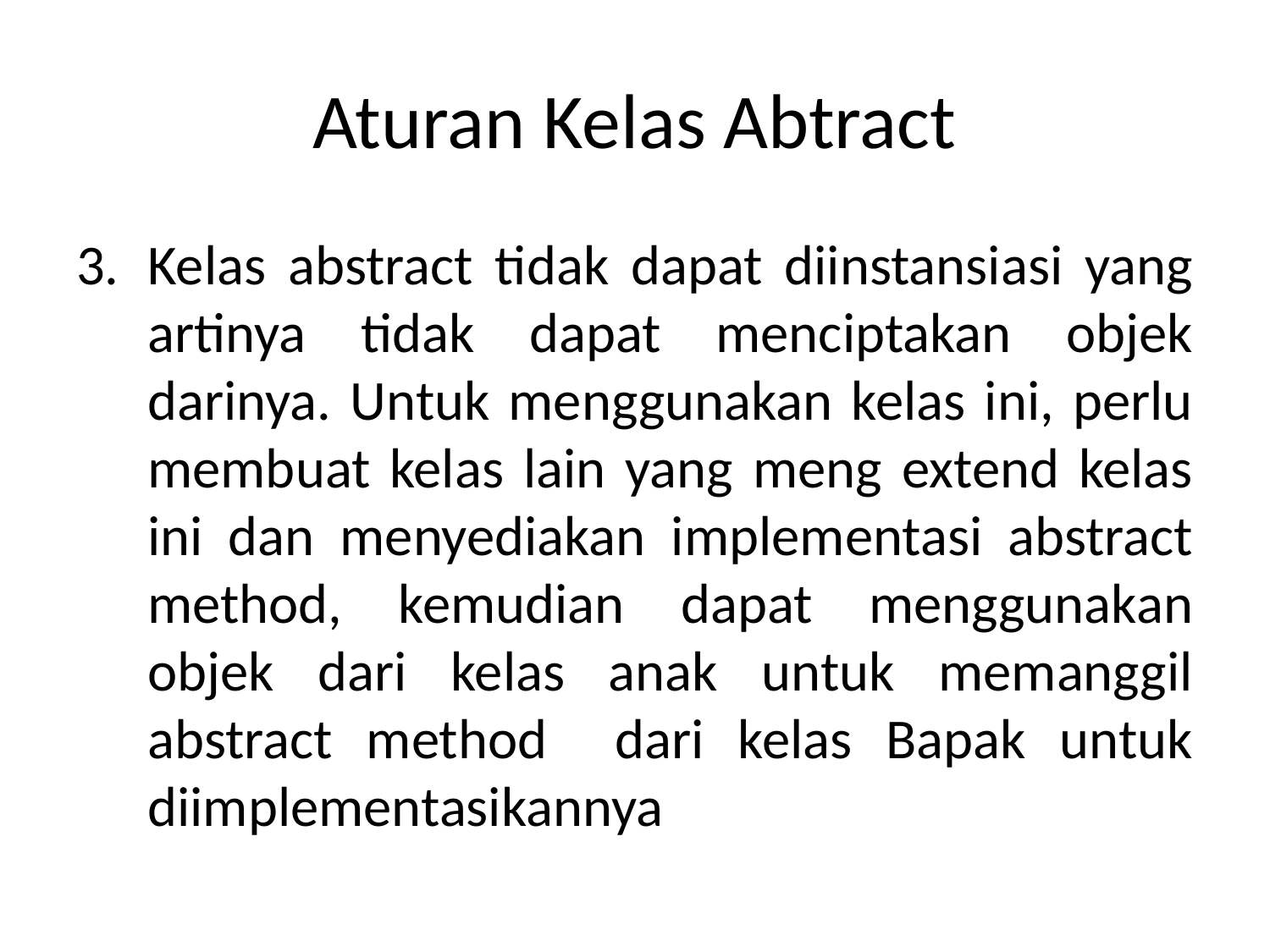

# Aturan Kelas Abtract
Kelas abstract tidak dapat diinstansiasi yang artinya tidak dapat menciptakan objek darinya. Untuk menggunakan kelas ini, perlu membuat kelas lain yang meng extend kelas ini dan menyediakan implementasi abstract method, kemudian dapat menggunakan objek dari kelas anak untuk memanggil abstract method  dari kelas Bapak untuk diimplementasikannya